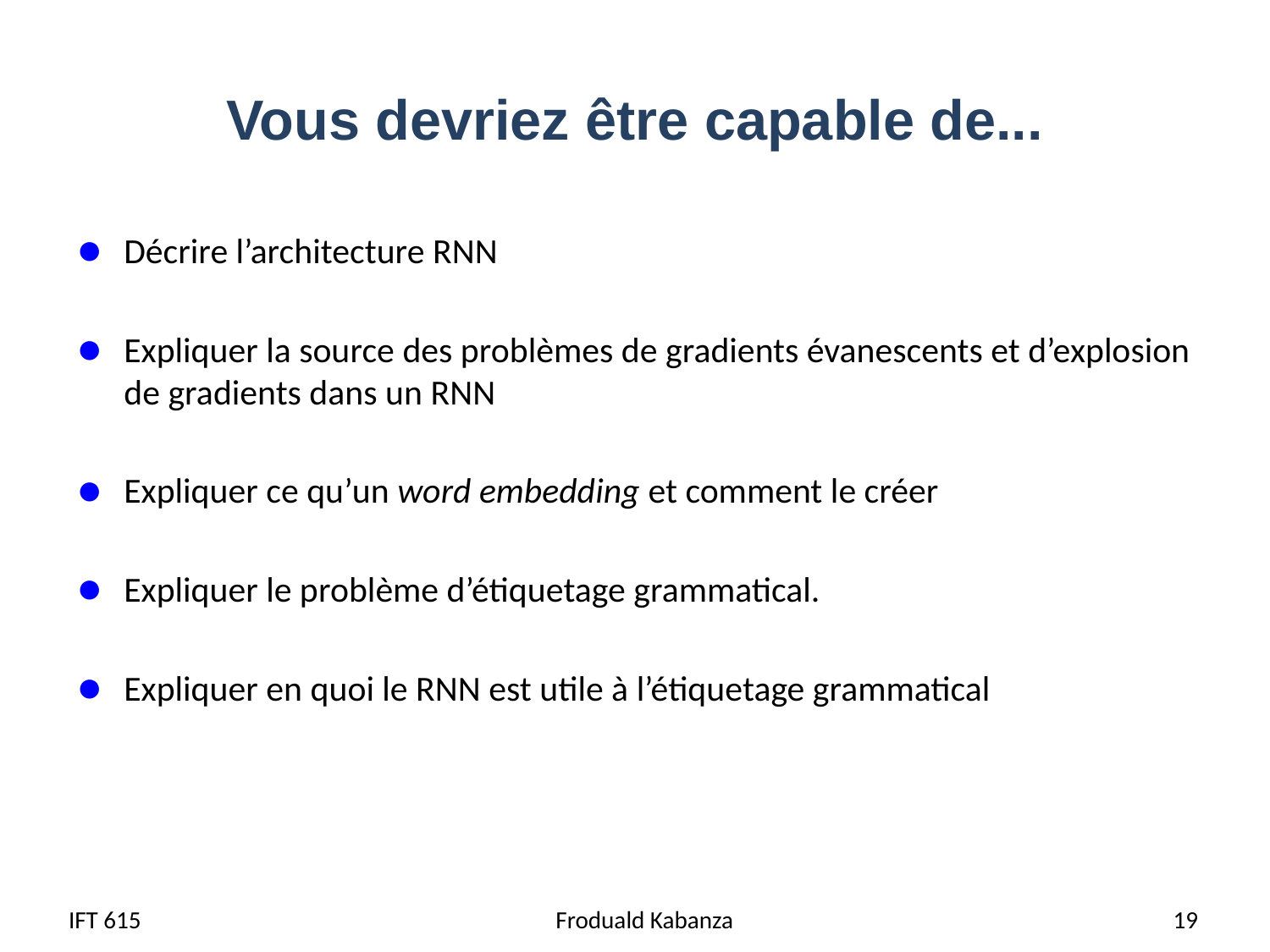

# Vous devriez être capable de...
Décrire l’architecture RNN

Expliquer la source des problèmes de gradients évanescents et d’explosion de gradients dans un RNN

Expliquer ce qu’un word embedding et comment le créer

Expliquer le problème d’étiquetage grammatical.

Expliquer en quoi le RNN est utile à l’étiquetage grammatical
IFT 615
 Froduald Kabanza
19